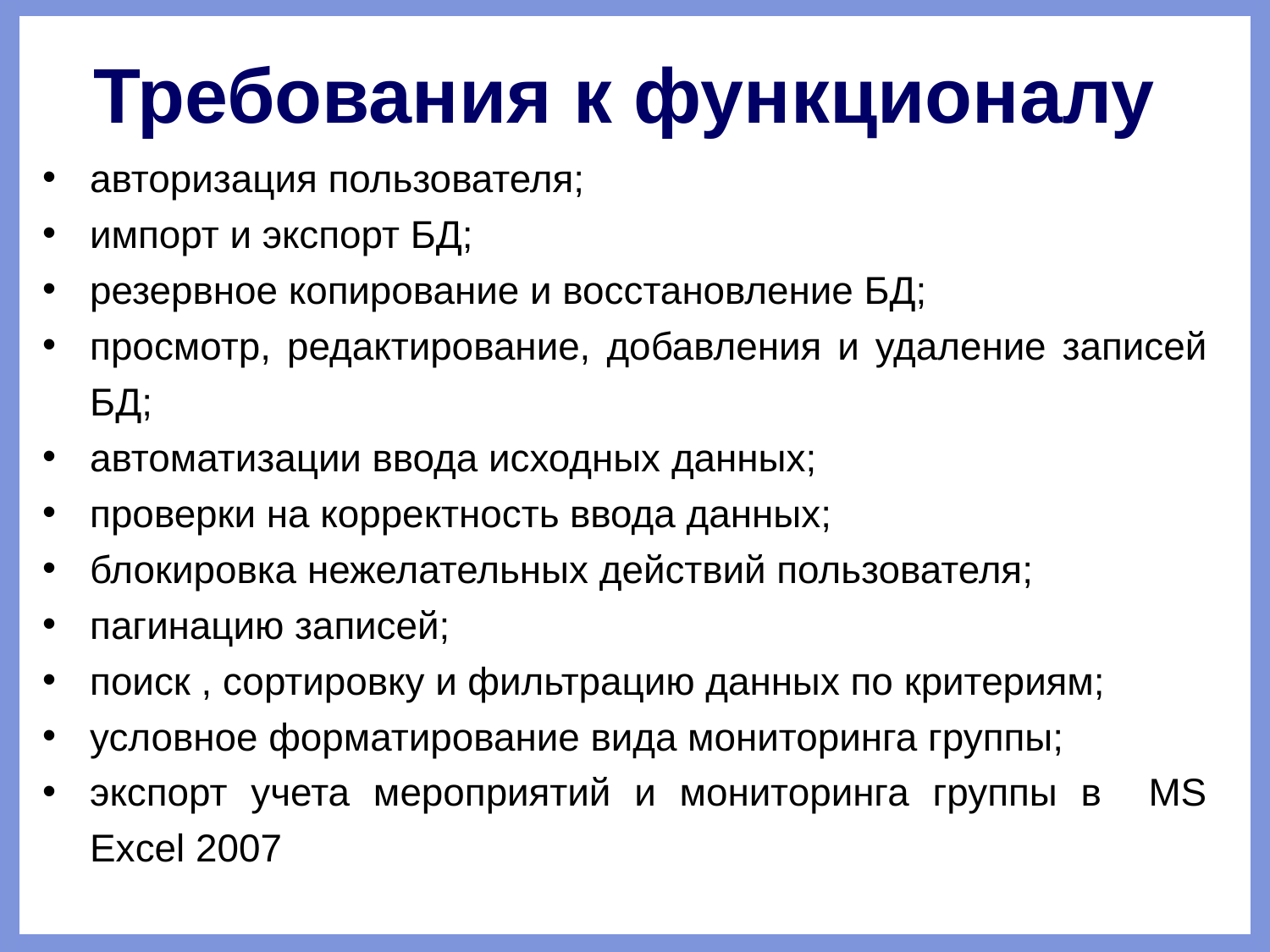

Требования к функционалу
авторизация пользователя;
импорт и экспорт БД;
резервное копирование и восстановление БД;
просмотр, редактирование, добавления и удаление записей БД;
автоматизации ввода исходных данных;
проверки на корректность ввода данных;
блокировка нежелательных действий пользователя;
пагинацию записей;
поиск , сортировку и фильтрацию данных по критериям;
условное форматирование вида мониторинга группы;
экспорт учета мероприятий и мониторинга группы в  MS Excel 2007